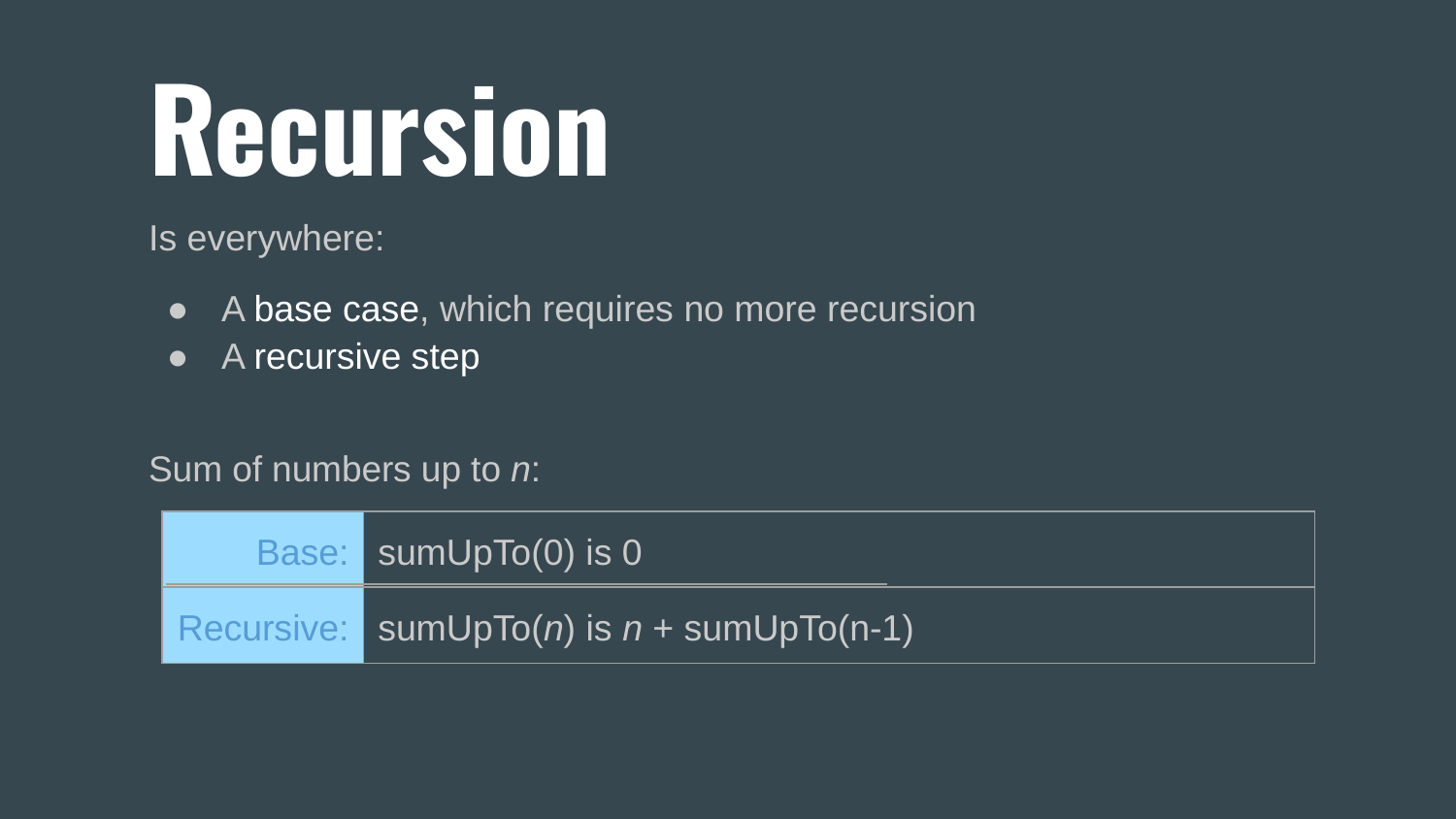

Recursion
Is everywhere:
A base case, which requires no more recursion
A recursive step
Sum of numbers up to n:
| Base: | sumUpTo(0) is 0 |
| --- | --- |
| Recursive: | sumUpTo(n) is n + sumUpTo(n-1) |